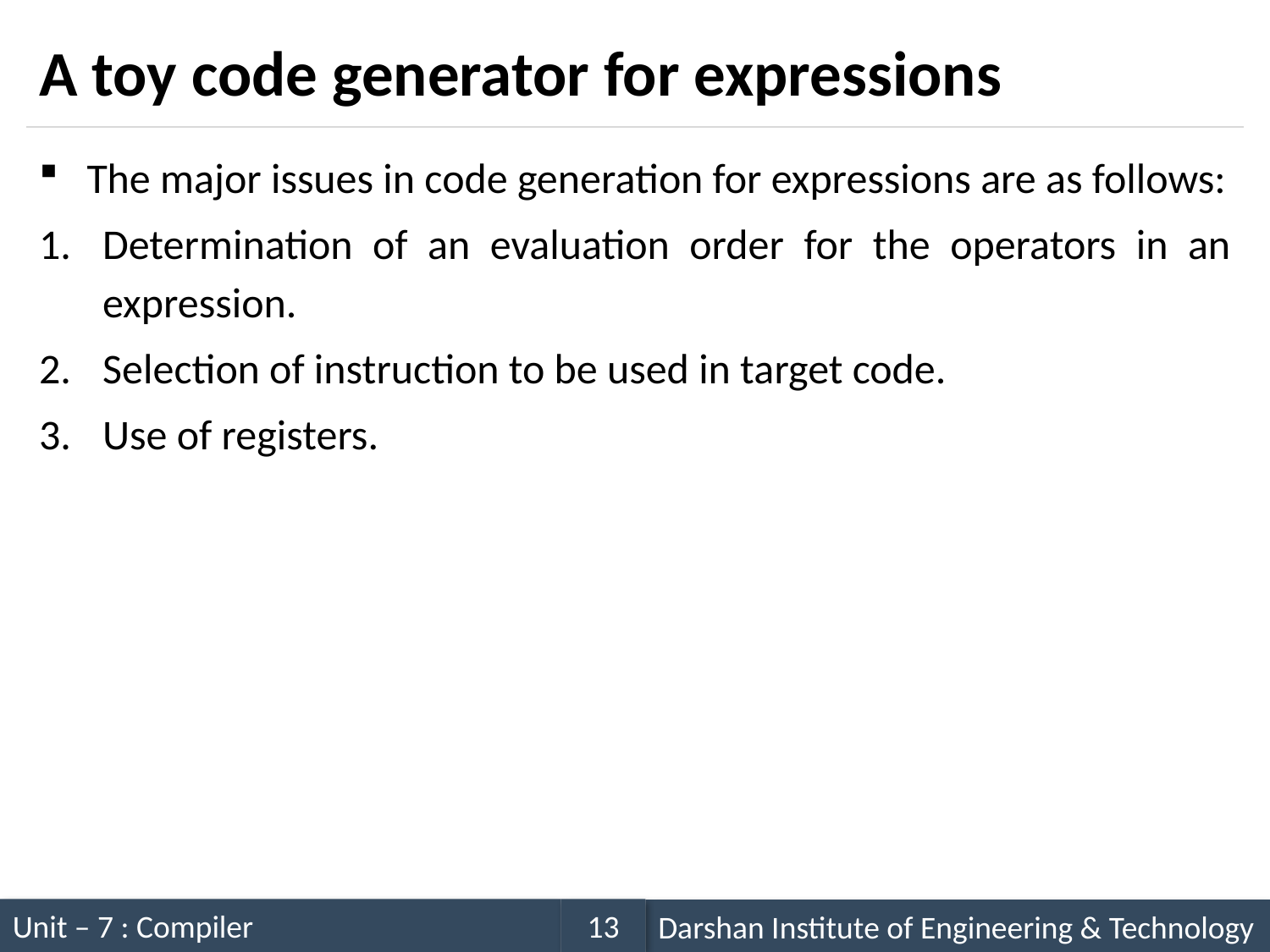

# A toy code generator for expressions
The major issues in code generation for expressions are as follows:
Determination of an evaluation order for the operators in an expression.
Selection of instruction to be used in target code.
Use of registers.